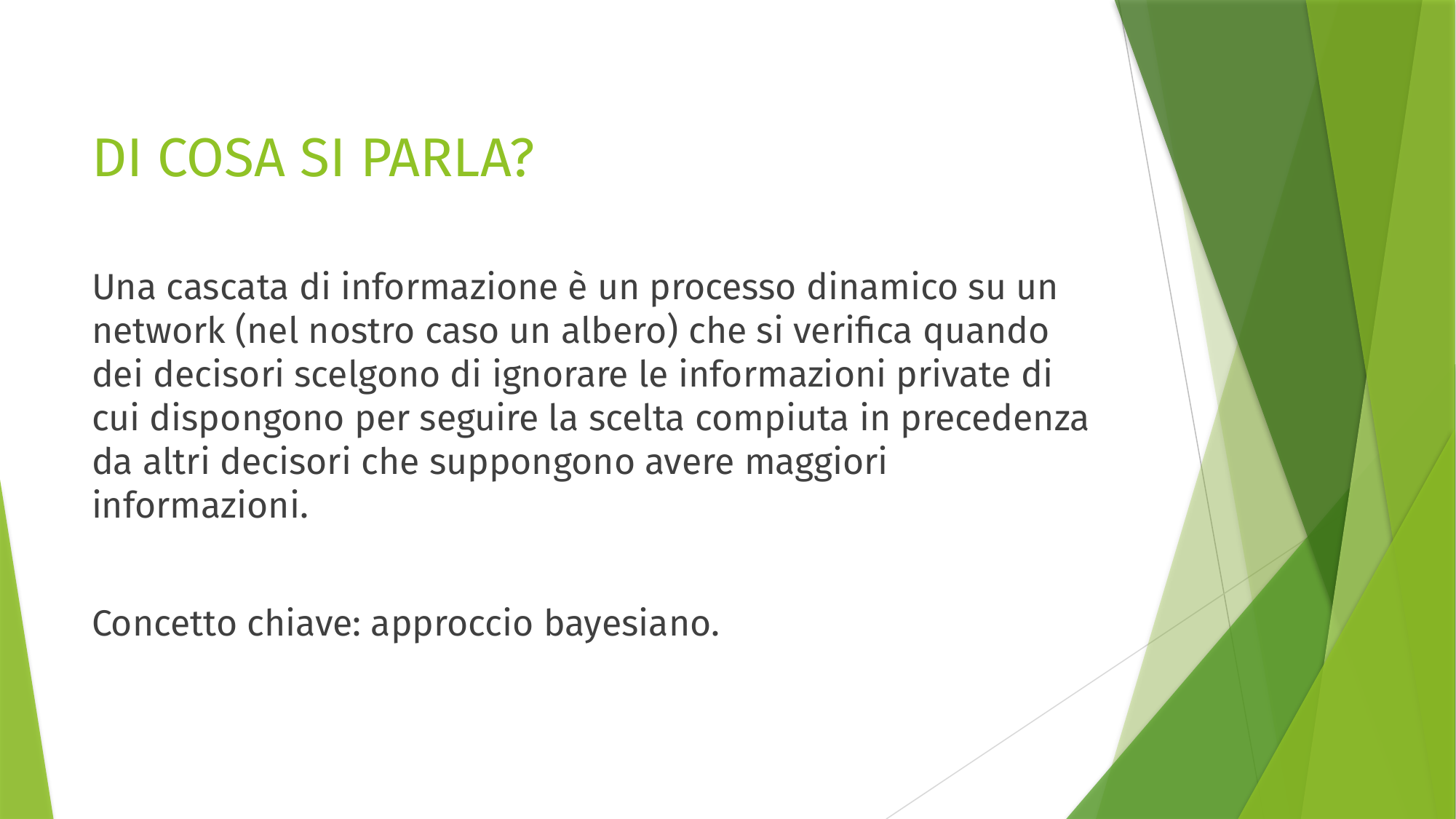

# DI COSA SI PARLA?
Una cascata di informazione è un processo dinamico su un network (nel nostro caso un albero) che si verifica quando dei decisori scelgono di ignorare le informazioni private di cui dispongono per seguire la scelta compiuta in precedenza da altri decisori che suppongono avere maggiori informazioni.

Concetto chiave: approccio bayesiano.